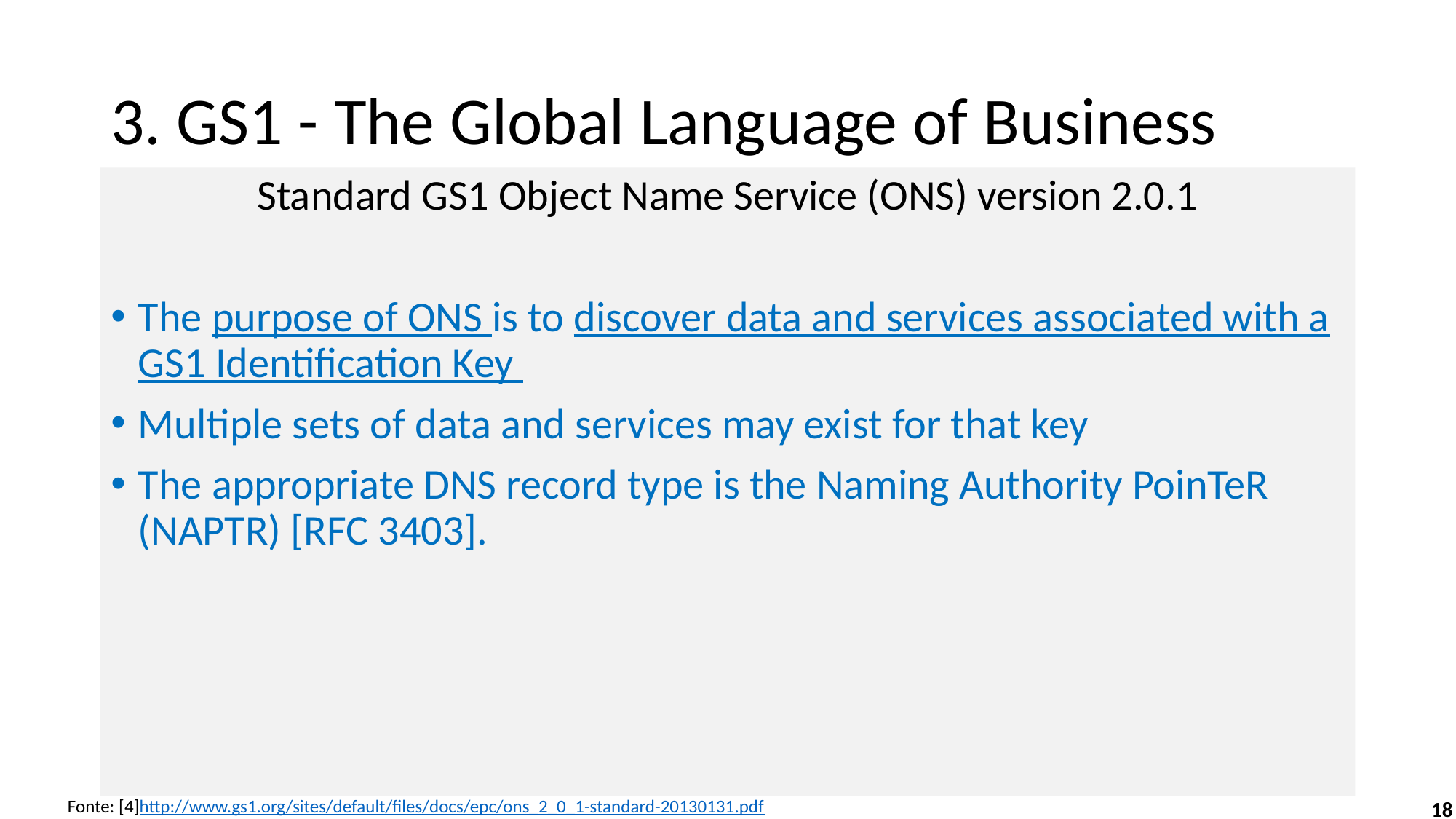

# 3. GS1 - The Global Language of Business
Standard GS1 Object Name Service (ONS) version 2.0.1

The purpose of ONS is to discover data and services associated with a GS1 Identification Key
Multiple sets of data and services may exist for that key
The appropriate DNS record type is the Naming Authority PoinTeR (NAPTR) [RFC 3403].
Fonte: [4]http://www.gs1.org/sites/default/files/docs/epc/ons_2_0_1-standard-20130131.pdf